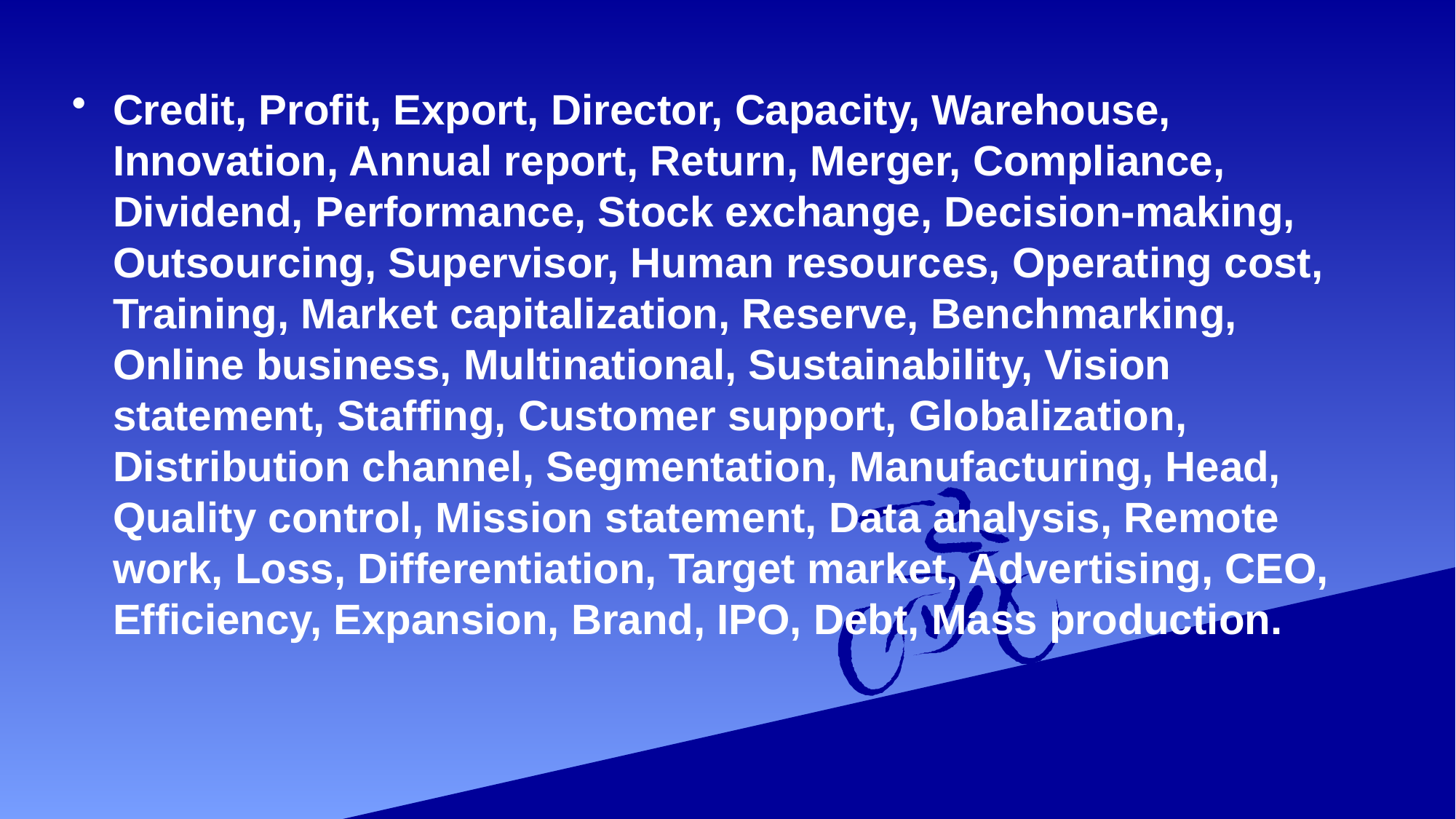

#
Credit, Profit, Export, Director, Capacity, Warehouse, Innovation, Annual report, Return, Merger, Compliance, Dividend, Performance, Stock exchange, Decision-making, Outsourcing, Supervisor, Human resources, Operating cost, Training, Market capitalization, Reserve, Benchmarking, Online business, Multinational, Sustainability, Vision statement, Staffing, Customer support, Globalization, Distribution channel, Segmentation, Manufacturing, Head, Quality control, Mission statement, Data analysis, Remote work, Loss, Differentiation, Target market, Advertising, CEO, Efficiency, Expansion, Brand, IPO, Debt, Mass production.